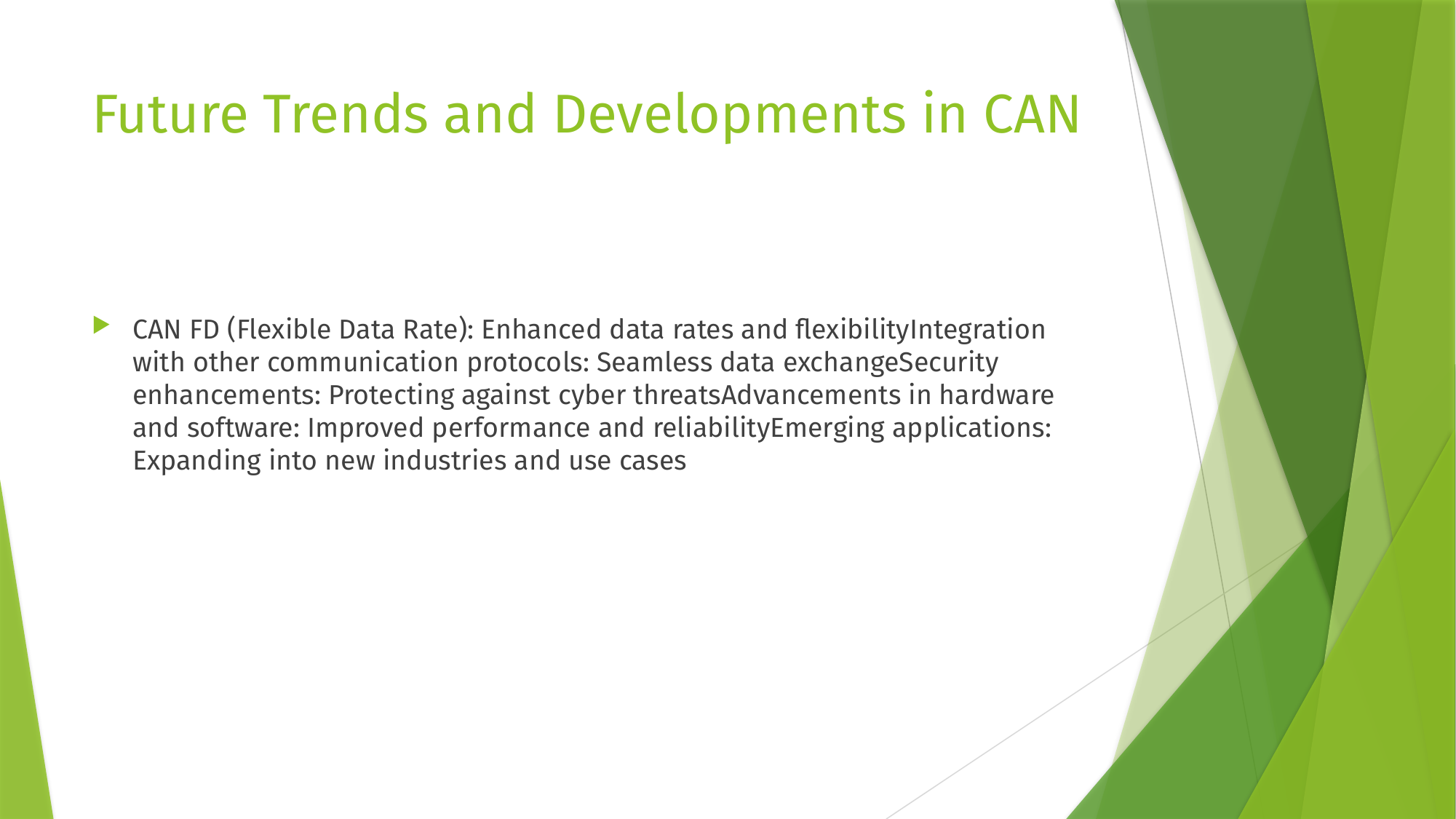

# Future Trends and Developments in CAN

CAN FD (Flexible Data Rate): Enhanced data rates and flexibilityIntegration with other communication protocols: Seamless data exchangeSecurity enhancements: Protecting against cyber threatsAdvancements in hardware and software: Improved performance and reliabilityEmerging applications: Expanding into new industries and use cases